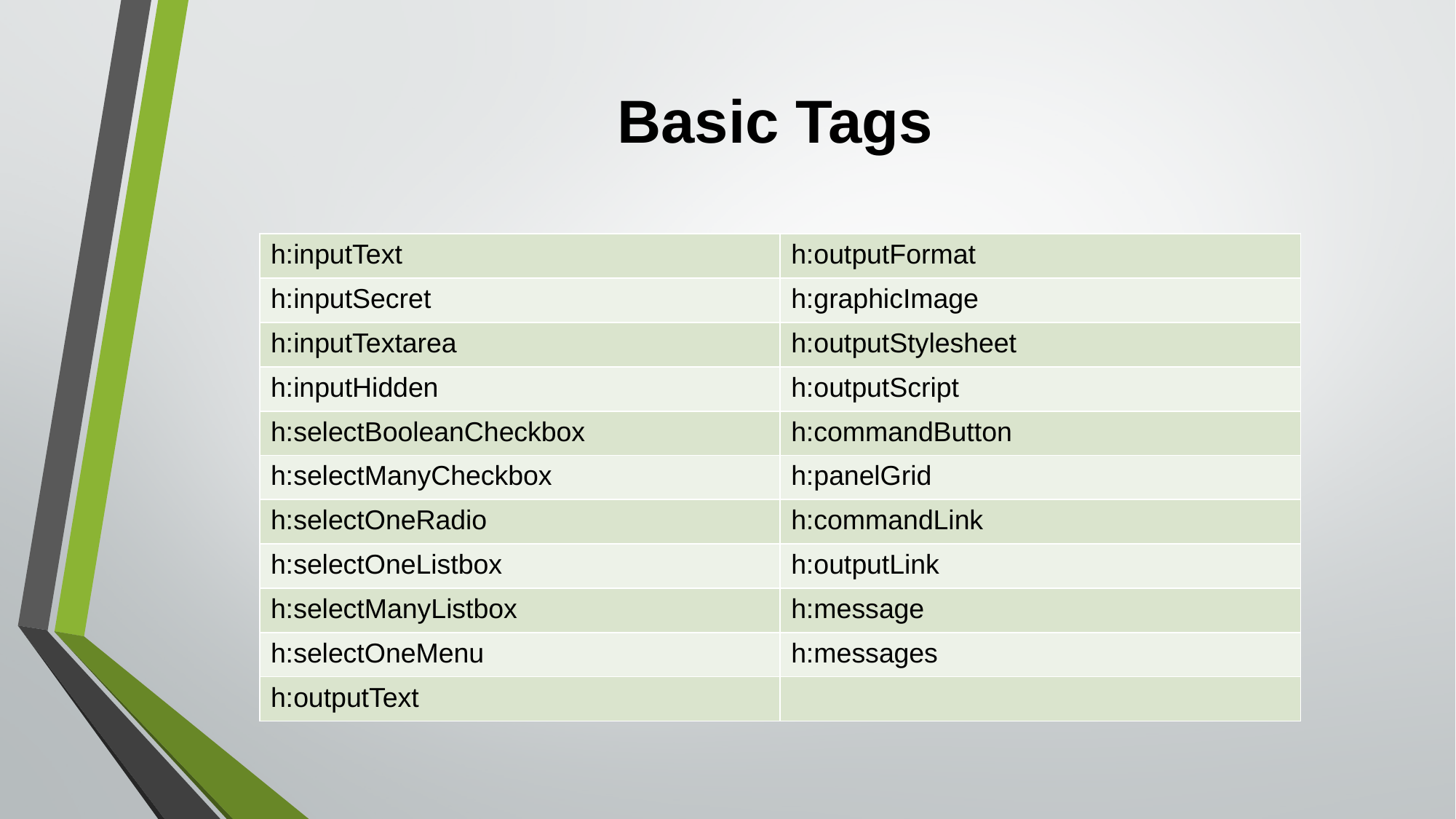

# Basic Tags
| h:inputText | h:outputFormat |
| --- | --- |
| h:inputSecret | h:graphicImage |
| h:inputTextarea | h:outputStylesheet |
| h:inputHidden | h:outputScript |
| h:selectBooleanCheckbox | h:commandButton |
| h:selectManyCheckbox | h:panelGrid |
| h:selectOneRadio | h:commandLink |
| h:selectOneListbox | h:outputLink |
| h:selectManyListbox | h:message |
| h:selectOneMenu | h:messages |
| h:outputText |  |